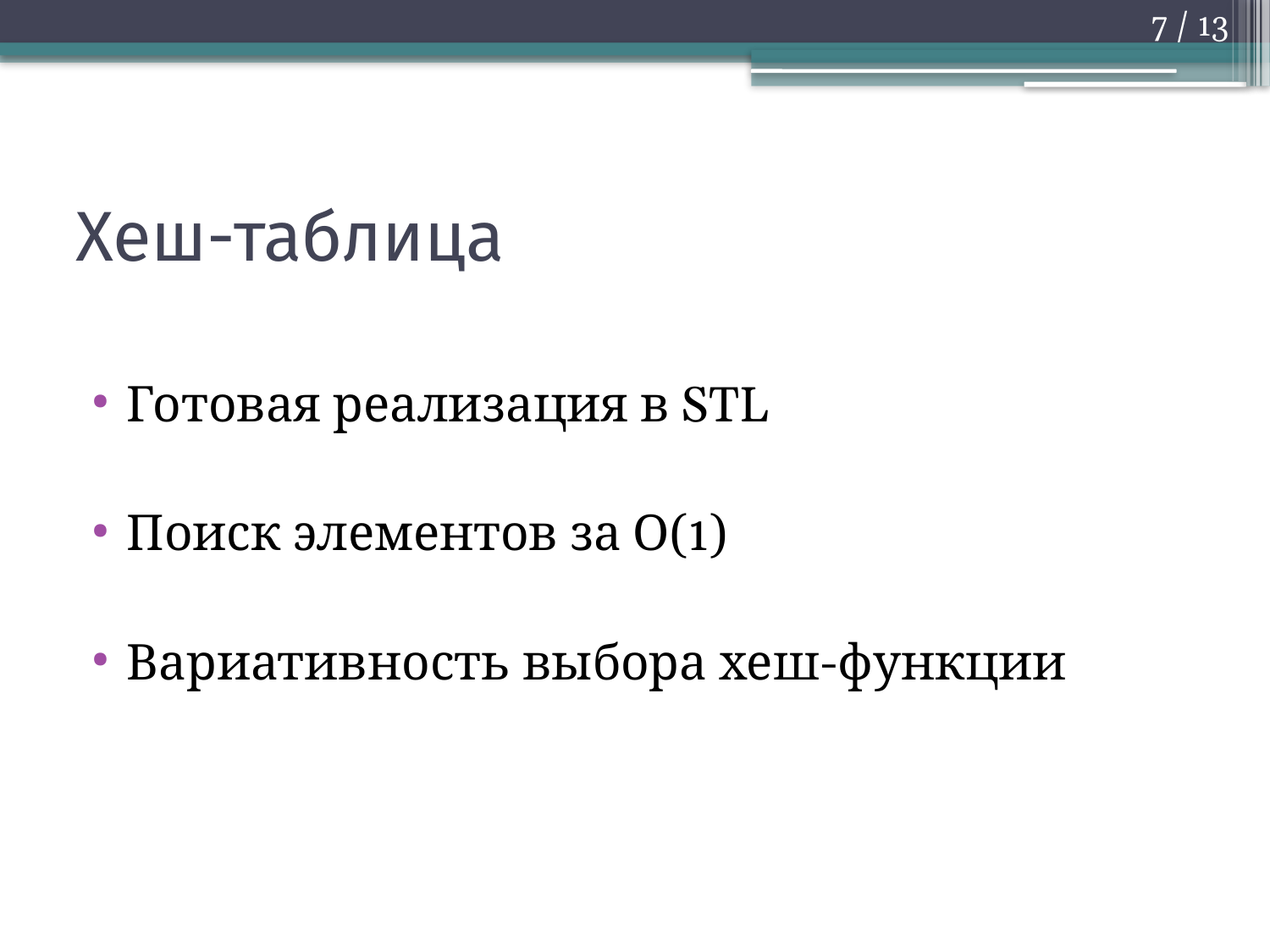

7 / 13
# Хеш-таблица
Готовая реализация в STL

Поиск элементов за О(1)

Вариативность выбора хеш-функции